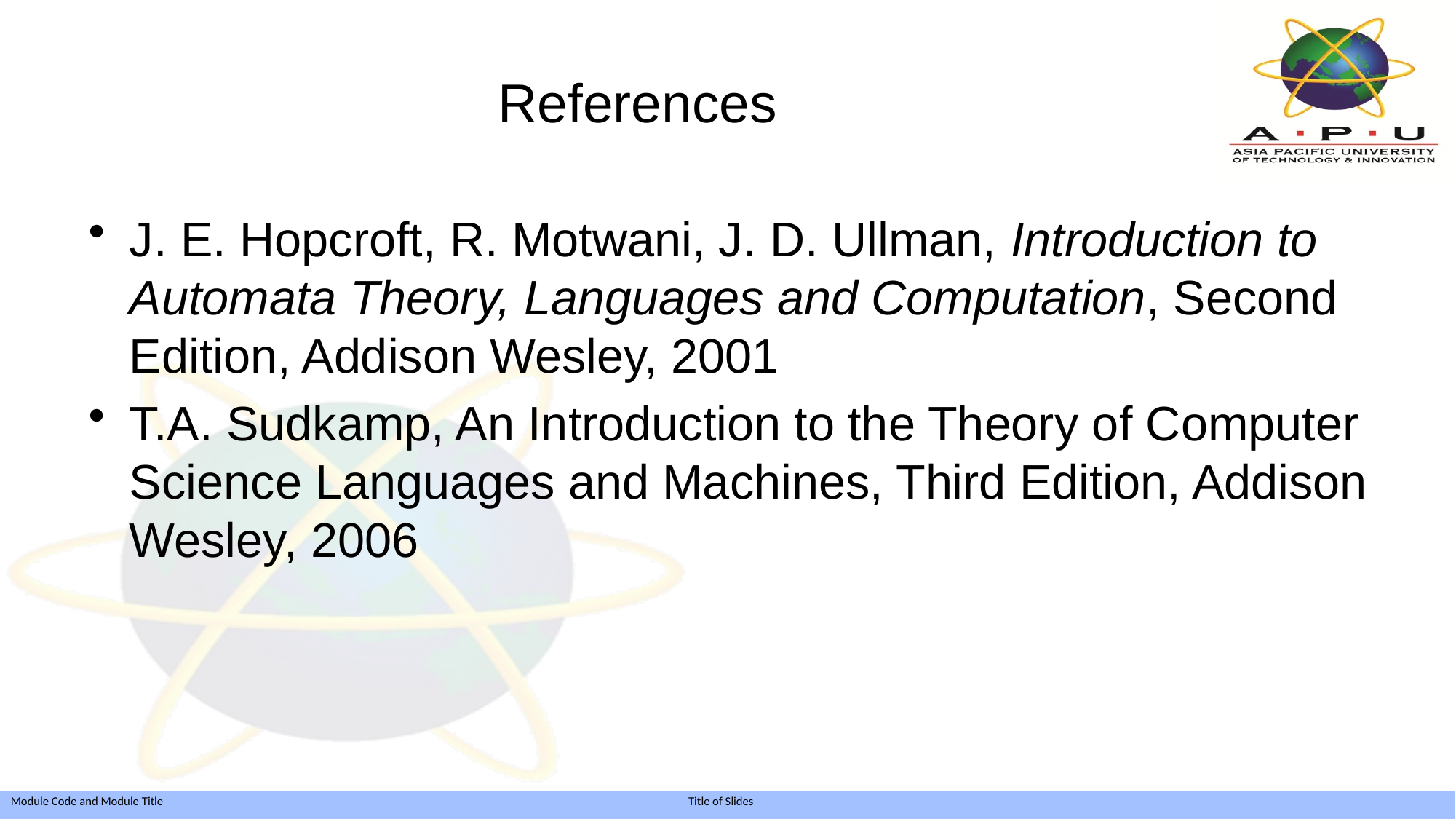

# References
J. E. Hopcroft, R. Motwani, J. D. Ullman, Introduction to Automata Theory, Languages and Computation, Second Edition, Addison Wesley, 2001
T.A. Sudkamp, An Introduction to the Theory of Computer Science Languages and Machines, Third Edition, Addison Wesley, 2006